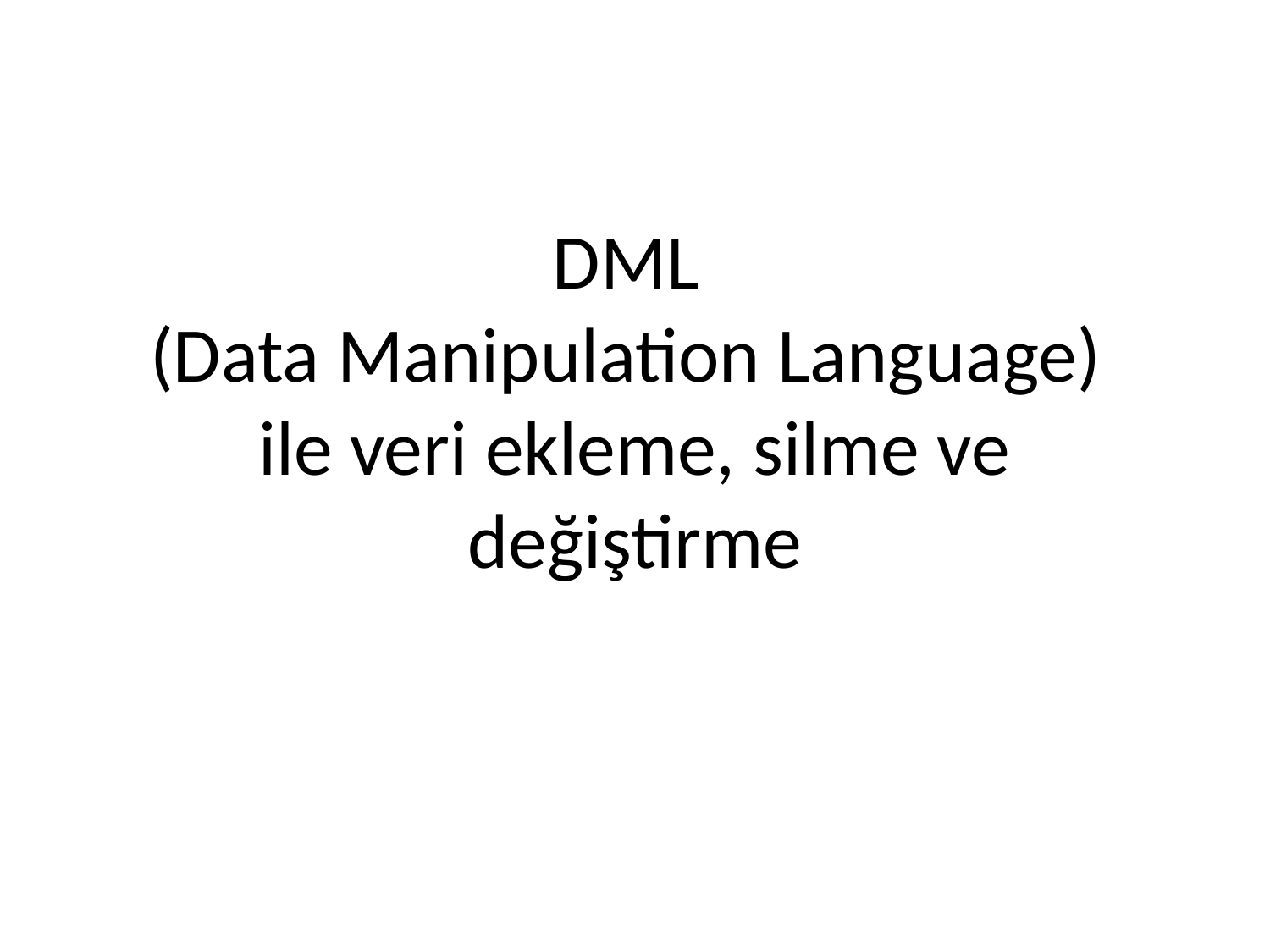

# DML (Data Manipulation Language) ile veri ekleme, silme ve değiştirme